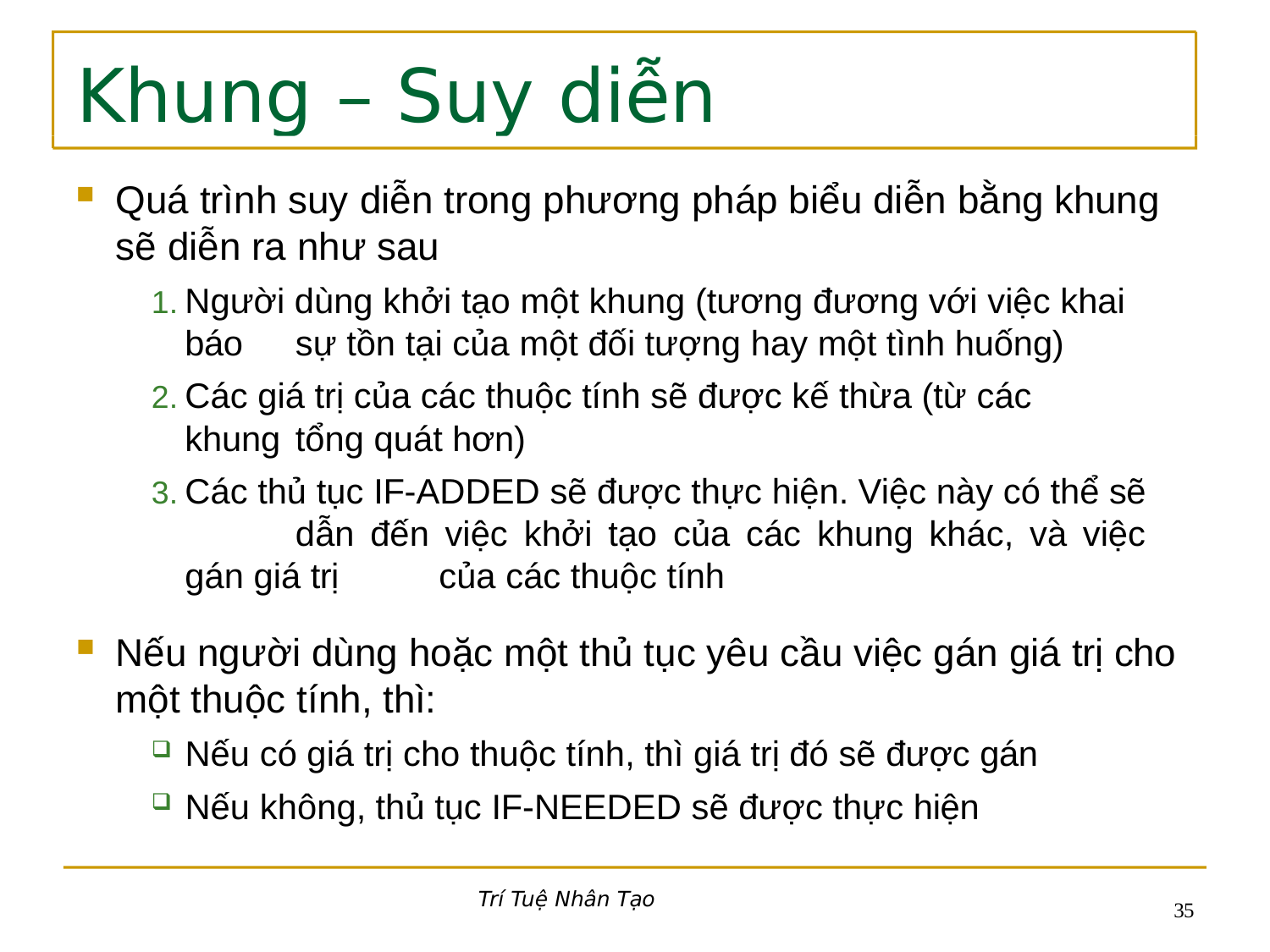

# Khung – Suy diễn

Quá trình suy diễn trong phương pháp biểu diễn bằng khung sẽ diễn ra như sau
Người dùng khởi tạo một khung (tương đương với việc khai báo 	sự tồn tại của một đối tượng hay một tình huống)
Các giá trị của các thuộc tính sẽ được kế thừa (từ các khung 	tổng quát hơn)
Các thủ tục IF-ADDED sẽ được thực hiện. Việc này có thể sẽ 	dẫn đến việc khởi tạo của các khung khác, và việc gán giá trị 	của các thuộc tính
Nếu người dùng hoặc một thủ tục yêu cầu việc gán giá trị cho một thuộc tính, thì:
Nếu có giá trị cho thuộc tính, thì giá trị đó sẽ được gán
Nếu không, thủ tục IF-NEEDED sẽ được thực hiện

Trí Tuệ Nhân Tạo
35